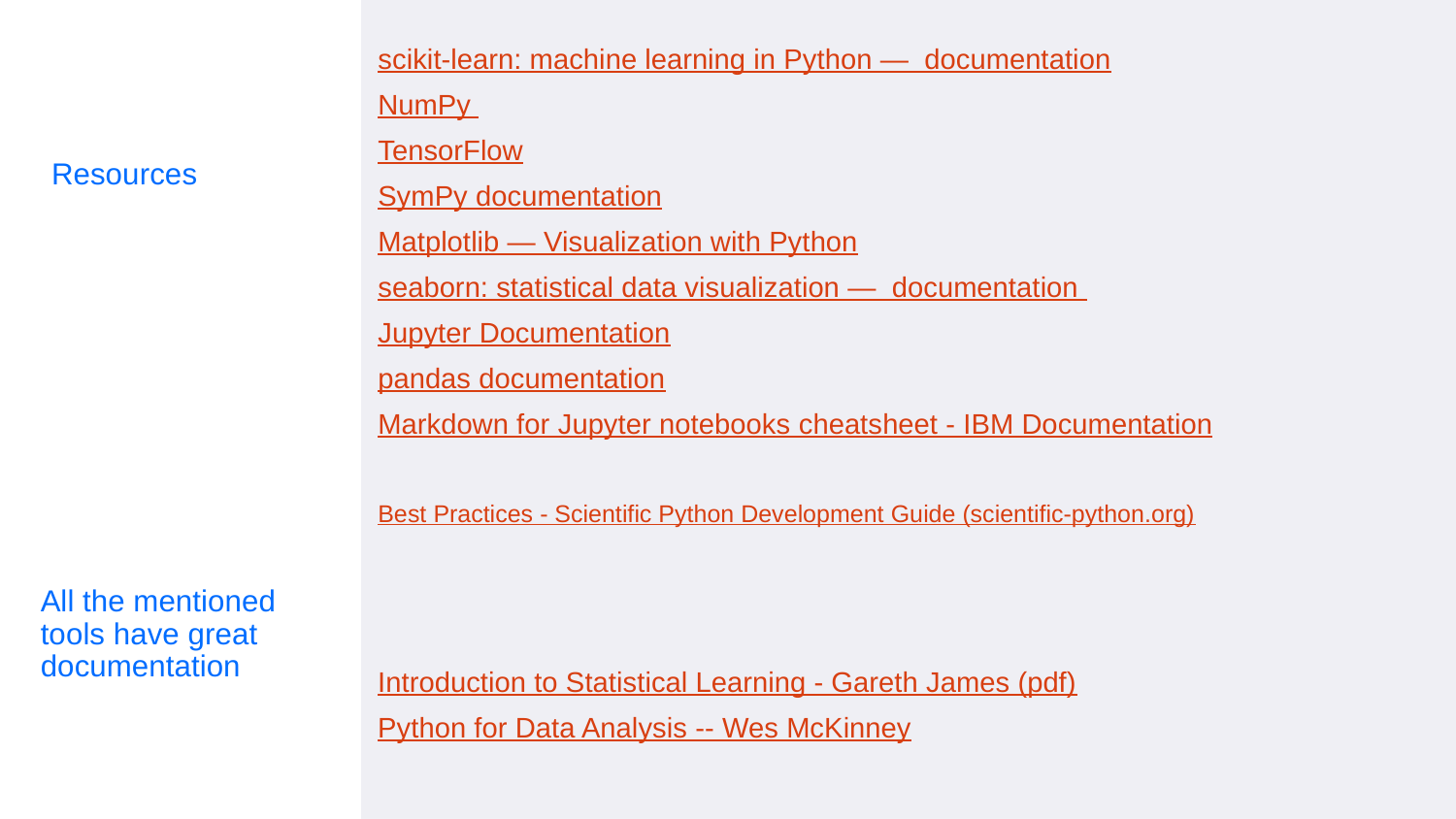

scikit-learn: machine learning in Python —  documentation
NumPy
TensorFlow
SymPy documentation
Matplotlib — Visualization with Python
seaborn: statistical data visualization —  documentation
Jupyter Documentation
pandas documentation
Markdown for Jupyter notebooks cheatsheet - IBM Documentation

Best Practices - Scientific Python Development Guide (scientific-python.org)
# Resources

All the mentioned tools have great documentation
Introduction to Statistical Learning - Gareth James (pdf)
Python for Data Analysis -- Wes McKinney